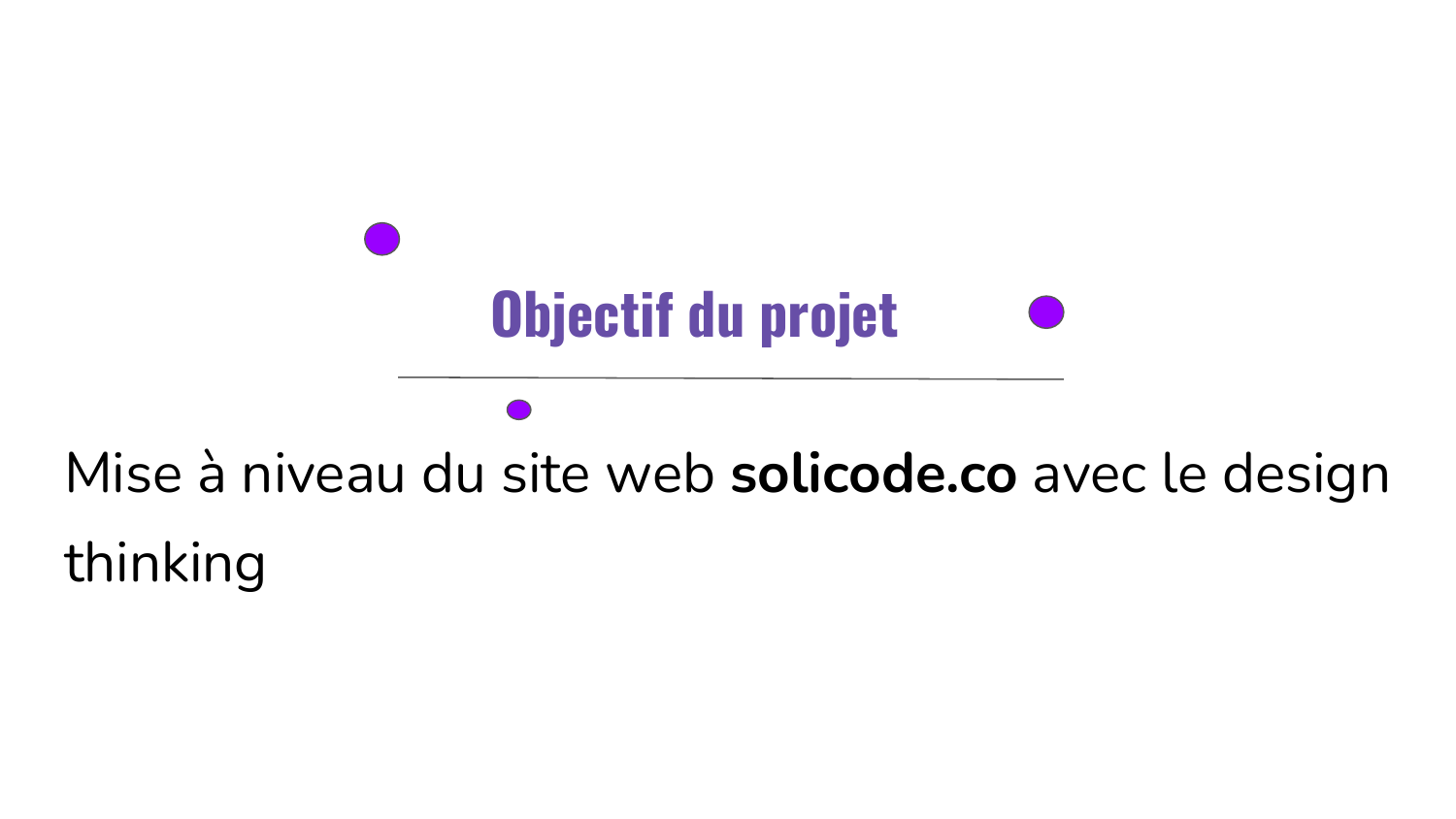

# Objectif du projet

Mise à niveau du site web solicode.co avec le design thinking